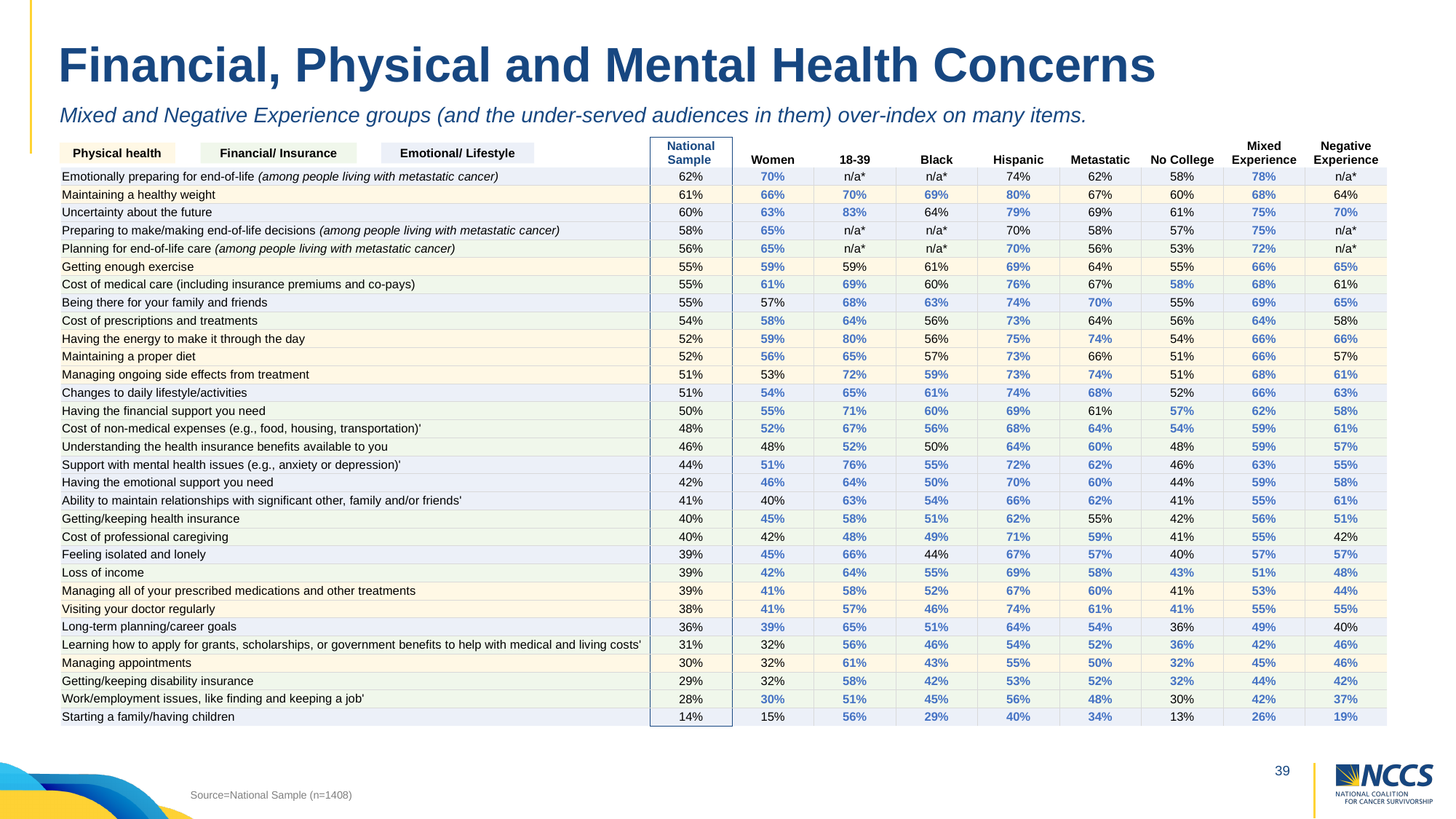

# Financial, Physical and Mental Health Concerns
Mixed and Negative Experience groups (and the under-served audiences in them) over-index on many items.
|  | National Sample | Women | 18-39 | Black | Hispanic | Metastatic | No College | Mixed Experience | Negative Experience |
| --- | --- | --- | --- | --- | --- | --- | --- | --- | --- |
| Emotionally preparing for end-of-life (among people living with metastatic cancer) | 62% | 70% | n/a\* | n/a\* | 74% | 62% | 58% | 78% | n/a\* |
| Maintaining a healthy weight | 61% | 66% | 70% | 69% | 80% | 67% | 60% | 68% | 64% |
| Uncertainty about the future | 60% | 63% | 83% | 64% | 79% | 69% | 61% | 75% | 70% |
| Preparing to make/making end-of-life decisions (among people living with metastatic cancer) | 58% | 65% | n/a\* | n/a\* | 70% | 58% | 57% | 75% | n/a\* |
| Planning for end-of-life care (among people living with metastatic cancer) | 56% | 65% | n/a\* | n/a\* | 70% | 56% | 53% | 72% | n/a\* |
| Getting enough exercise | 55% | 59% | 59% | 61% | 69% | 64% | 55% | 66% | 65% |
| Cost of medical care (including insurance premiums and co-pays) | 55% | 61% | 69% | 60% | 76% | 67% | 58% | 68% | 61% |
| Being there for your family and friends | 55% | 57% | 68% | 63% | 74% | 70% | 55% | 69% | 65% |
| Cost of prescriptions and treatments | 54% | 58% | 64% | 56% | 73% | 64% | 56% | 64% | 58% |
| Having the energy to make it through the day | 52% | 59% | 80% | 56% | 75% | 74% | 54% | 66% | 66% |
| Maintaining a proper diet | 52% | 56% | 65% | 57% | 73% | 66% | 51% | 66% | 57% |
| Managing ongoing side effects from treatment | 51% | 53% | 72% | 59% | 73% | 74% | 51% | 68% | 61% |
| Changes to daily lifestyle/activities | 51% | 54% | 65% | 61% | 74% | 68% | 52% | 66% | 63% |
| Having the financial support you need | 50% | 55% | 71% | 60% | 69% | 61% | 57% | 62% | 58% |
| Cost of non-medical expenses (e.g., food, housing, transportation)' | 48% | 52% | 67% | 56% | 68% | 64% | 54% | 59% | 61% |
| Understanding the health insurance benefits available to you | 46% | 48% | 52% | 50% | 64% | 60% | 48% | 59% | 57% |
| Support with mental health issues (e.g., anxiety or depression)' | 44% | 51% | 76% | 55% | 72% | 62% | 46% | 63% | 55% |
| Having the emotional support you need | 42% | 46% | 64% | 50% | 70% | 60% | 44% | 59% | 58% |
| Ability to maintain relationships with significant other, family and/or friends' | 41% | 40% | 63% | 54% | 66% | 62% | 41% | 55% | 61% |
| Getting/keeping health insurance | 40% | 45% | 58% | 51% | 62% | 55% | 42% | 56% | 51% |
| Cost of professional caregiving | 40% | 42% | 48% | 49% | 71% | 59% | 41% | 55% | 42% |
| Feeling isolated and lonely | 39% | 45% | 66% | 44% | 67% | 57% | 40% | 57% | 57% |
| Loss of income | 39% | 42% | 64% | 55% | 69% | 58% | 43% | 51% | 48% |
| Managing all of your prescribed medications and other treatments | 39% | 41% | 58% | 52% | 67% | 60% | 41% | 53% | 44% |
| Visiting your doctor regularly | 38% | 41% | 57% | 46% | 74% | 61% | 41% | 55% | 55% |
| Long-term planning/career goals | 36% | 39% | 65% | 51% | 64% | 54% | 36% | 49% | 40% |
| Learning how to apply for grants, scholarships, or government benefits to help with medical and living costs' | 31% | 32% | 56% | 46% | 54% | 52% | 36% | 42% | 46% |
| Managing appointments | 30% | 32% | 61% | 43% | 55% | 50% | 32% | 45% | 46% |
| Getting/keeping disability insurance | 29% | 32% | 58% | 42% | 53% | 52% | 32% | 44% | 42% |
| Work/employment issues, like finding and keeping a job' | 28% | 30% | 51% | 45% | 56% | 48% | 30% | 42% | 37% |
| Starting a family/having children | 14% | 15% | 56% | 29% | 40% | 34% | 13% | 26% | 19% |
|  | Physical health |  | Financial/ Insurance |  | Emotional/ Lifestyle |
| --- | --- | --- | --- | --- | --- |
Source=National Sample (n=1408)